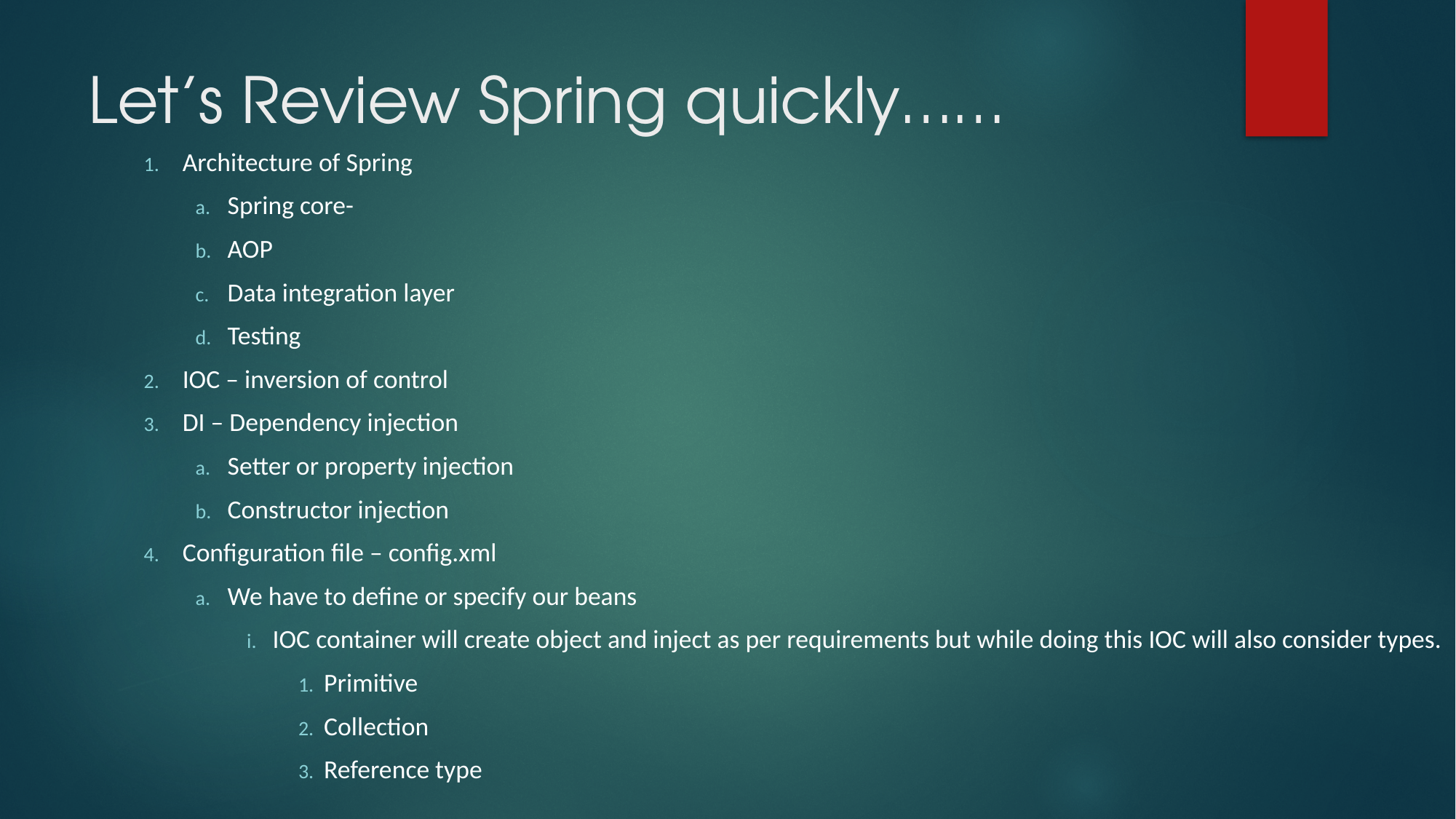

# Let’s Review Spring quickly……
Architecture of Spring
Spring core-
AOP
Data integration layer
Testing
IOC – inversion of control
DI – Dependency injection
Setter or property injection
Constructor injection
Configuration file – config.xml
We have to define or specify our beans
IOC container will create object and inject as per requirements but while doing this IOC will also consider types.
Primitive
Collection
Reference type